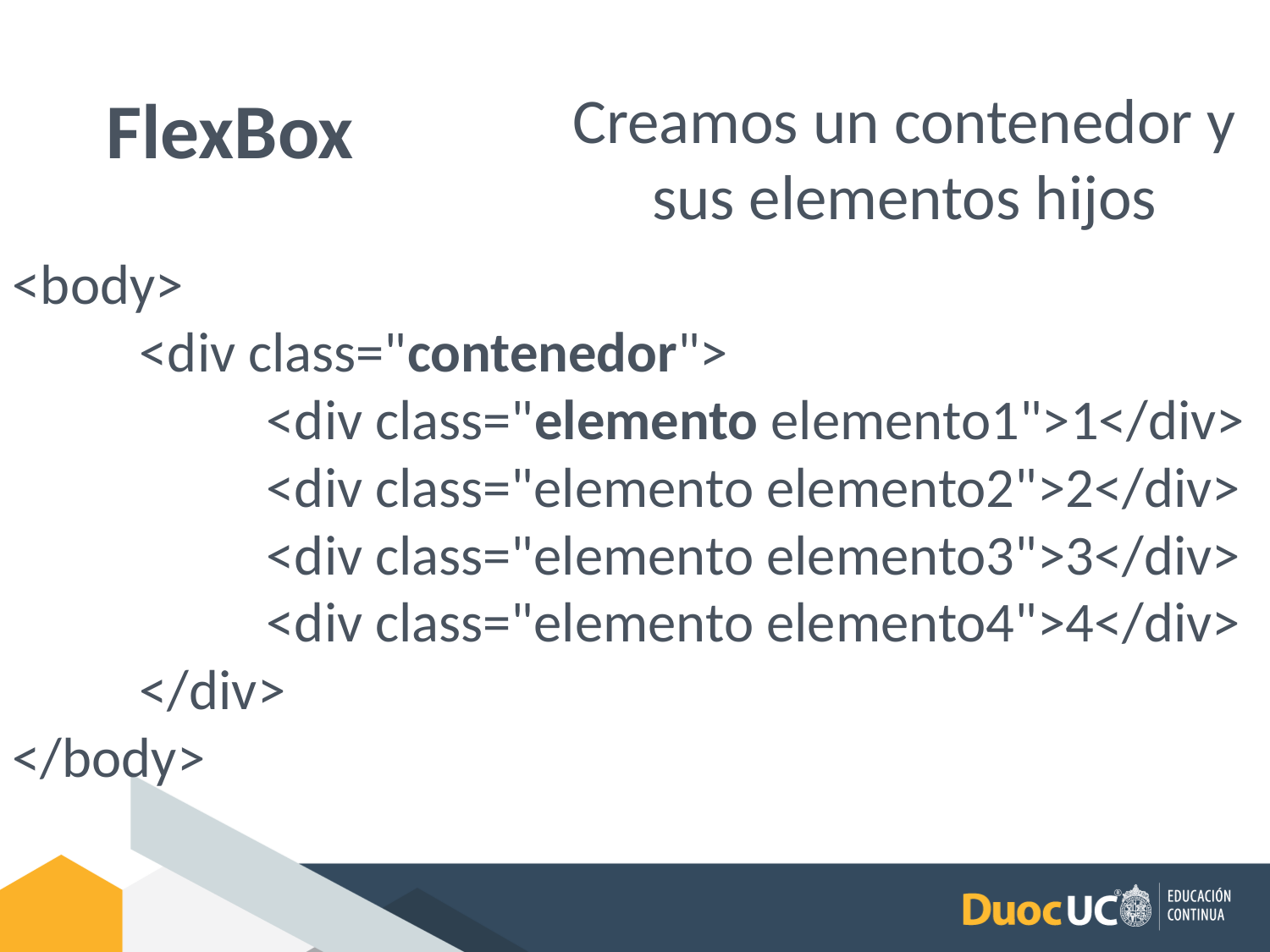

Creamos un contenedor y sus elementos hijos
FlexBox
<body>
	<div class="contenedor">
		<div class="elemento elemento1">1</div>
		<div class="elemento elemento2">2</div>
		<div class="elemento elemento3">3</div>
		<div class="elemento elemento4">4</div>
	</div>
</body>